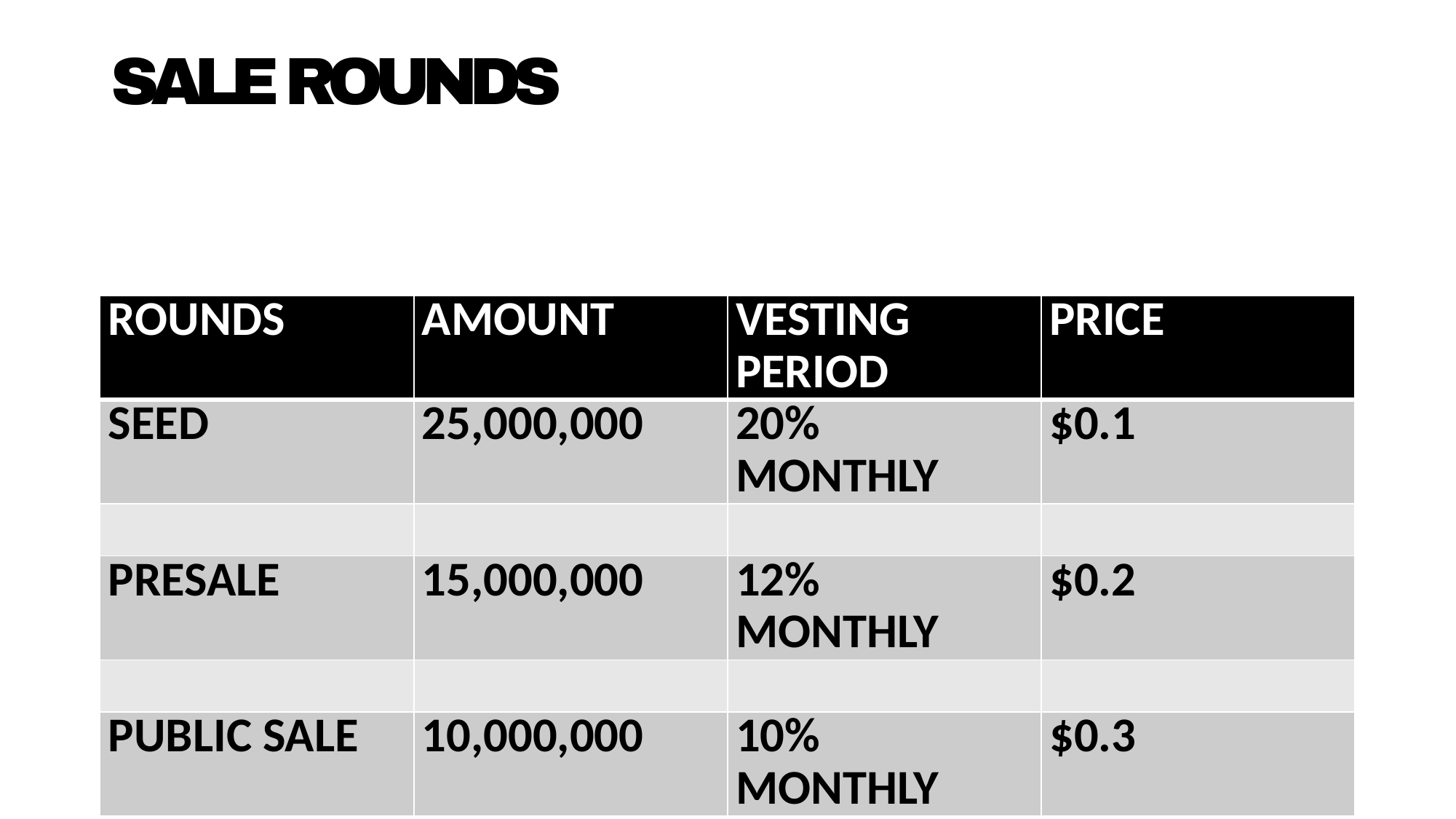

# SALE ROUNDS
| Rounds | Amount | Vesting Period | Price |
| --- | --- | --- | --- |
| Seed | 25,000,000 | 20% monthly | $0.1 |
|  |  |  |  |
| Presale | 15,000,000 | 12% monthly | $0.2 |
|  |  |  |  |
| Public sale | 10,000,000 | 10% monthly | $0.3 |